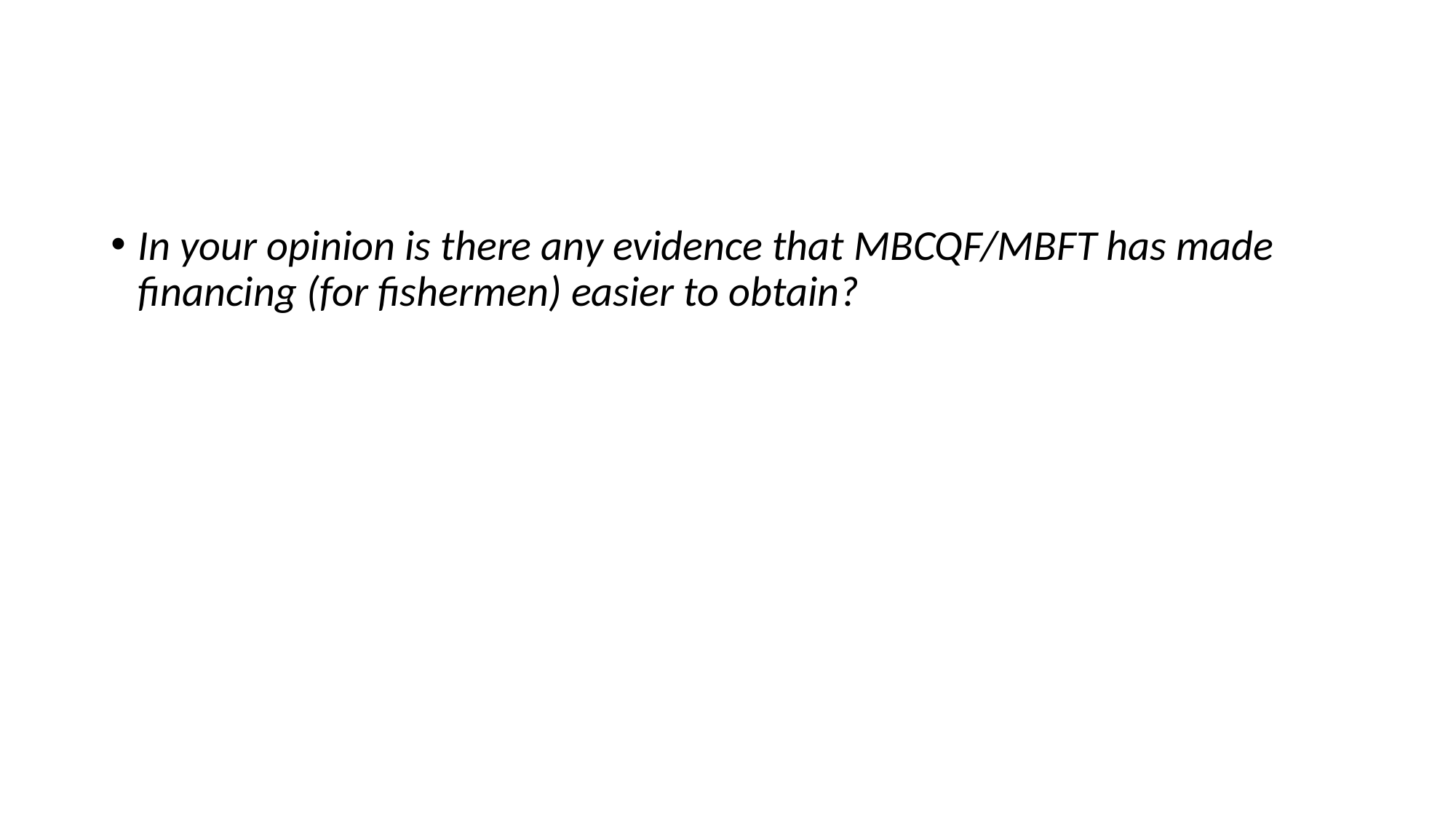

#
In your opinion is there any evidence that MBCQF/MBFT has made financing (for fishermen) easier to obtain?